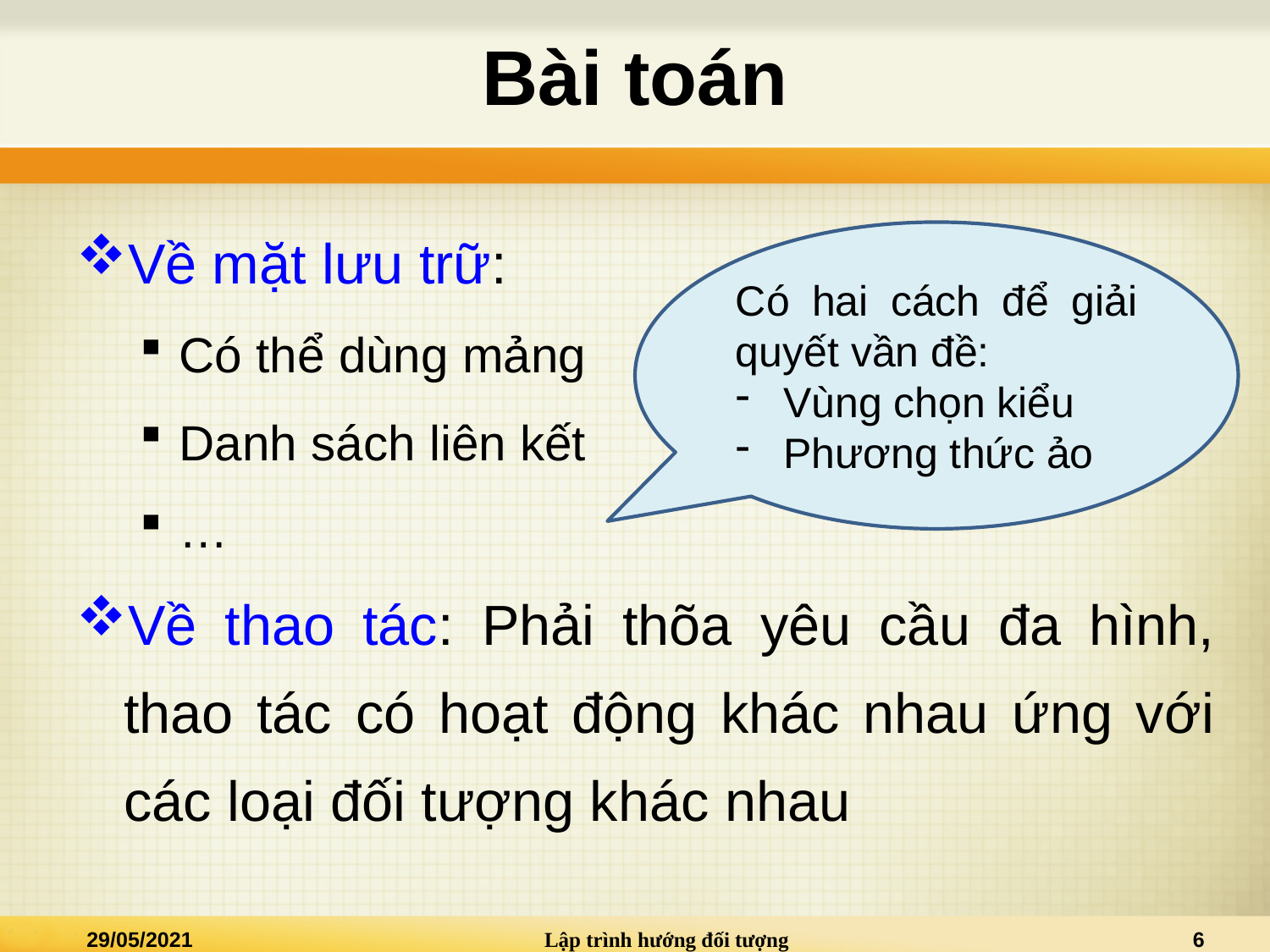

# Bài toán
Về mặt lưu trữ:
Có thể dùng mảng
Danh sách liên kết
…
Về thao tác: Phải thõa yêu cầu đa hình, thao tác có hoạt động khác nhau ứng với các loại đối tượng khác nhau
Có hai cách để giải quyết vần đề:
Vùng chọn kiểu
Phương thức ảo
29/05/2021
Lập trình hướng đối tượng
6